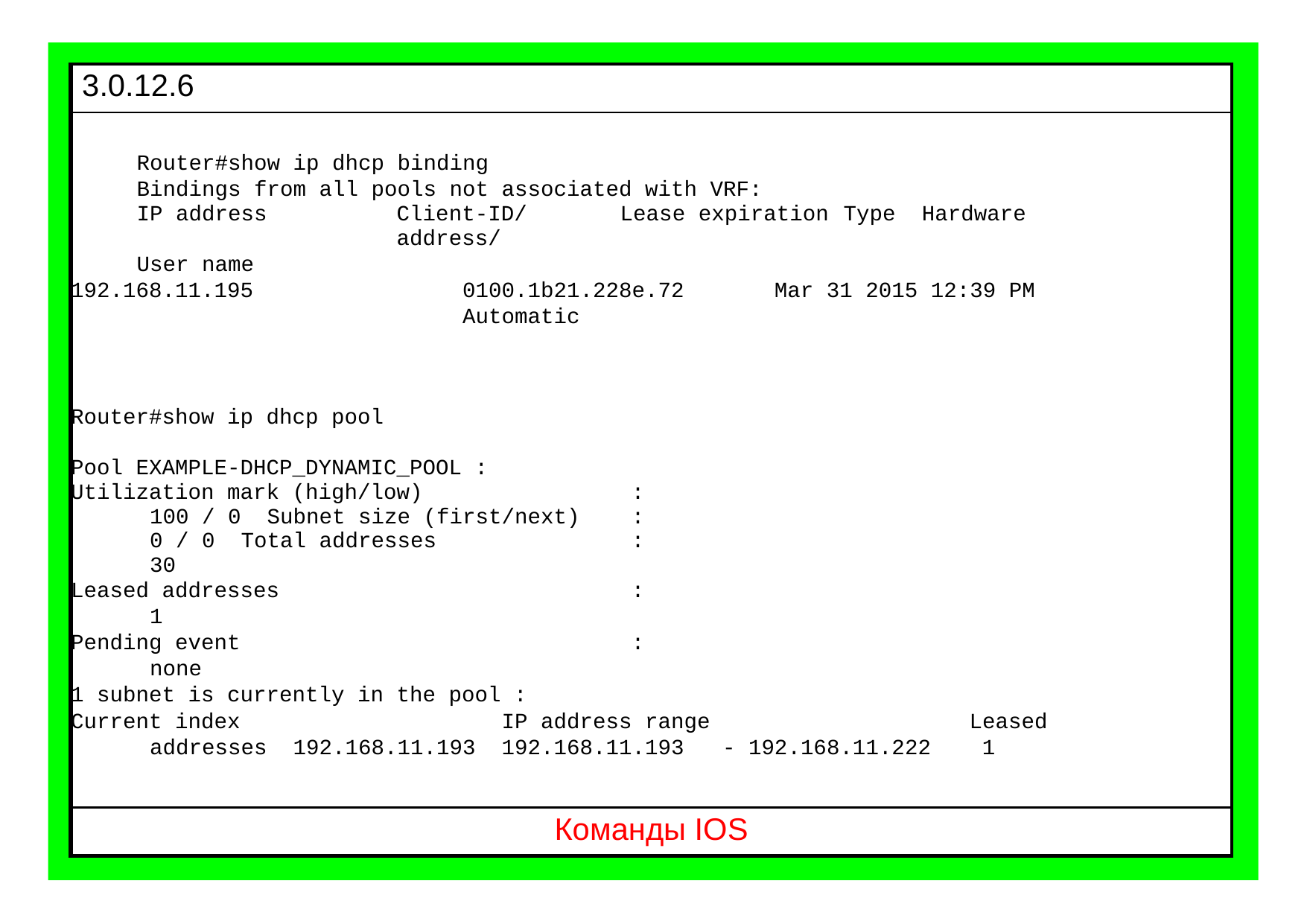

| 3.0.12.6 |
| --- |
| Router#show ip dhcp binding Bindings from all pools not associated with VRF: IP address Client-ID/ Lease expiration Type Hardware address/ User name 192.168.11.195 0100.1b21.228e.72 Mar 31 2015 12:39 PM Automatic Router#show ip dhcp pool Pool EXAMPLE-DHCP\_DYNAMIC\_POOL : Utilization mark (high/low) : 100 / 0 Subnet size (first/next) : 0 / 0 Total addresses : 30 Leased addresses : 1 Pending event : none 1 subnet is currently in the pool : Current index IP address range Leased addresses 192.168.11.193 192.168.11.193 - 192.168.11.222 1 |
| Команды IOS |